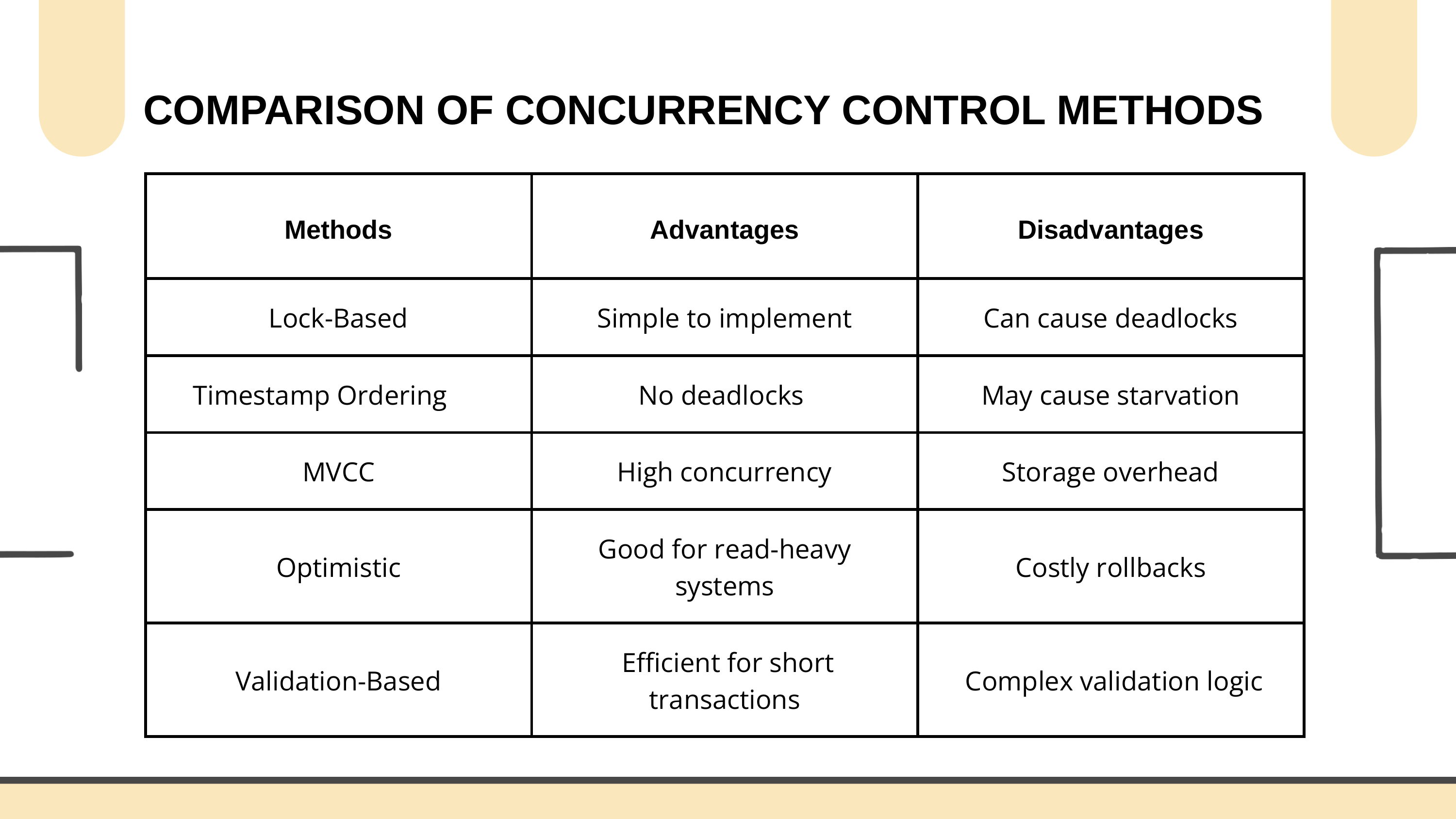

COMPARISON OF CONCURRENCY CONTROL METHODS
| Methods | Advantages | Disadvantages |
| --- | --- | --- |
| Lock-Based | Simple to implement | Can cause deadlocks |
| Timestamp Ordering | No deadlocks | May cause starvation |
| MVCC | High concurrency | Storage overhead |
| Optimistic | Good for read-heavy systems | Costly rollbacks |
| Validation-Based | Efficient for short transactions | Complex validation logic |